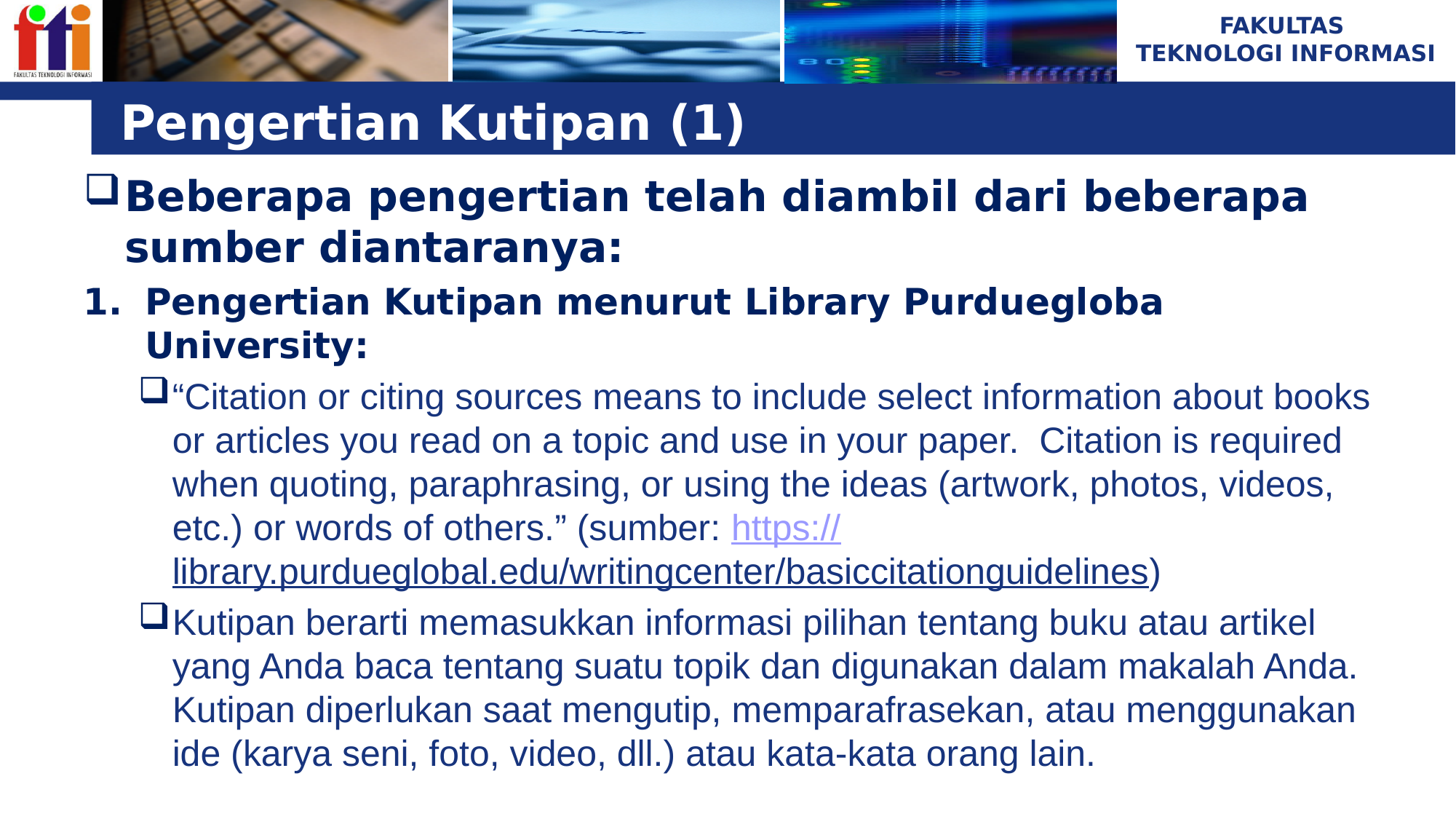

# Pengertian Kutipan (1)
Beberapa pengertian telah diambil dari beberapa sumber diantaranya:
Pengertian Kutipan menurut Library Purduegloba University:
“Citation or citing sources means to include select information about books or articles you read on a topic and use in your paper.  Citation is required when quoting, paraphrasing, or using the ideas (artwork, photos, videos, etc.) or words of others.” (sumber: https://library.purdueglobal.edu/writingcenter/basiccitationguidelines)
Kutipan berarti memasukkan informasi pilihan tentang buku atau artikel yang Anda baca tentang suatu topik dan digunakan dalam makalah Anda. Kutipan diperlukan saat mengutip, memparafrasekan, atau menggunakan ide (karya seni, foto, video, dll.) atau kata-kata orang lain.